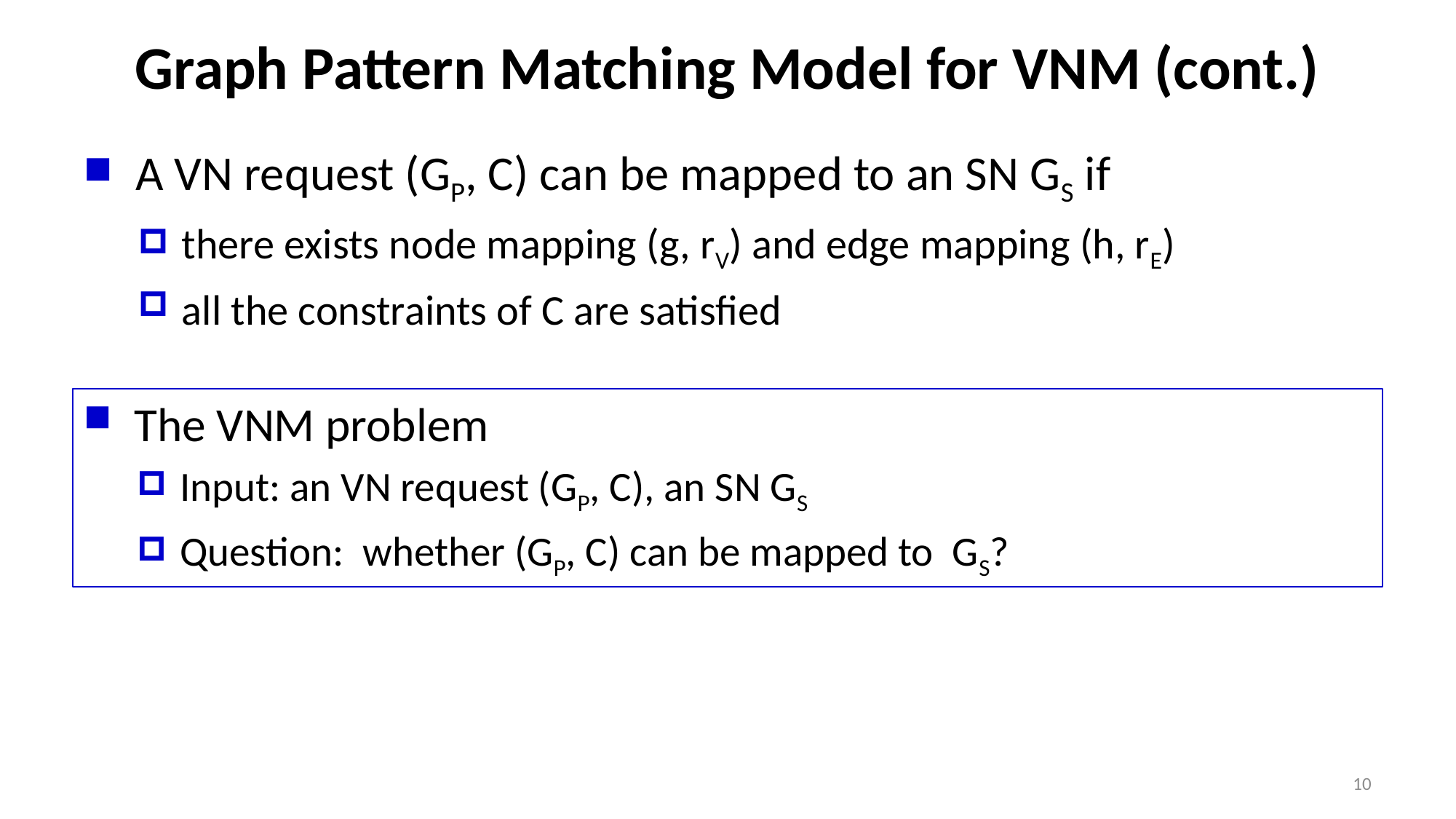

# Graph Pattern Matching Model for VNM (cont.)
 A VN request (GP, C) can be mapped to an SN GS if
 there exists node mapping (g, rV) and edge mapping (h, rE)
 all the constraints of C are satisfied
 The VNM problem
 Input: an VN request (GP, C), an SN GS
 Question:  whether (GP, C) can be mapped to  GS?
10